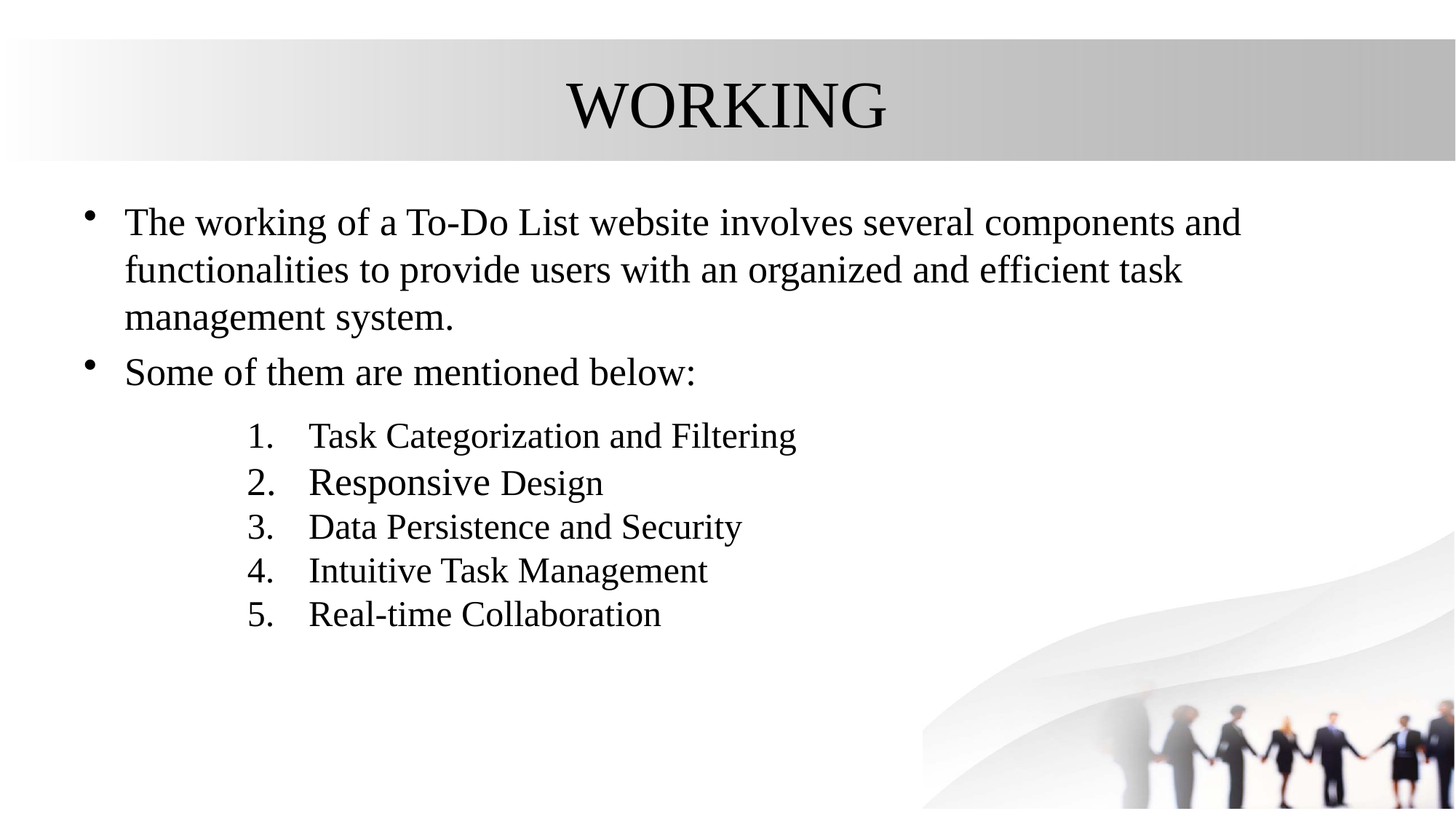

# WORKING
The working of a To-Do List website involves several components and functionalities to provide users with an organized and efficient task management system.
Some of them are mentioned below:

Task Categorization and Filtering
Responsive Design
Data Persistence and Security
Intuitive Task Management
Real-time Collaboration